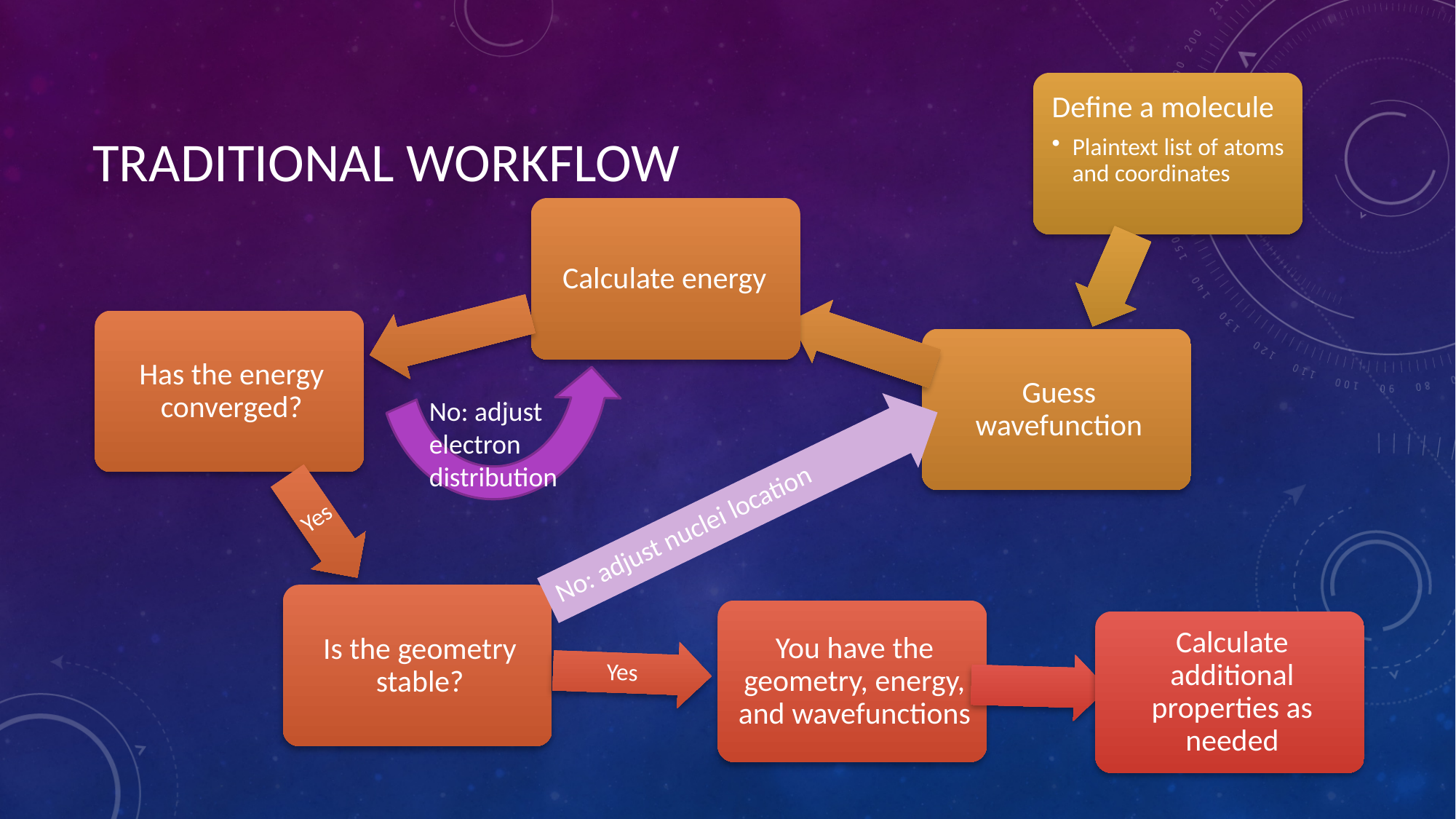

Define a molecule
Plaintext list of atoms and coordinates

Guess wavefunction

Calculate energy

Has the energy converged?
Yes
Is the geometry stable?
Yes
You have the geometry, energy, and wavefunctions

Calculate additional properties as needed
# Traditional workflow

No: adjust electron distribution
No: adjust nuclei location